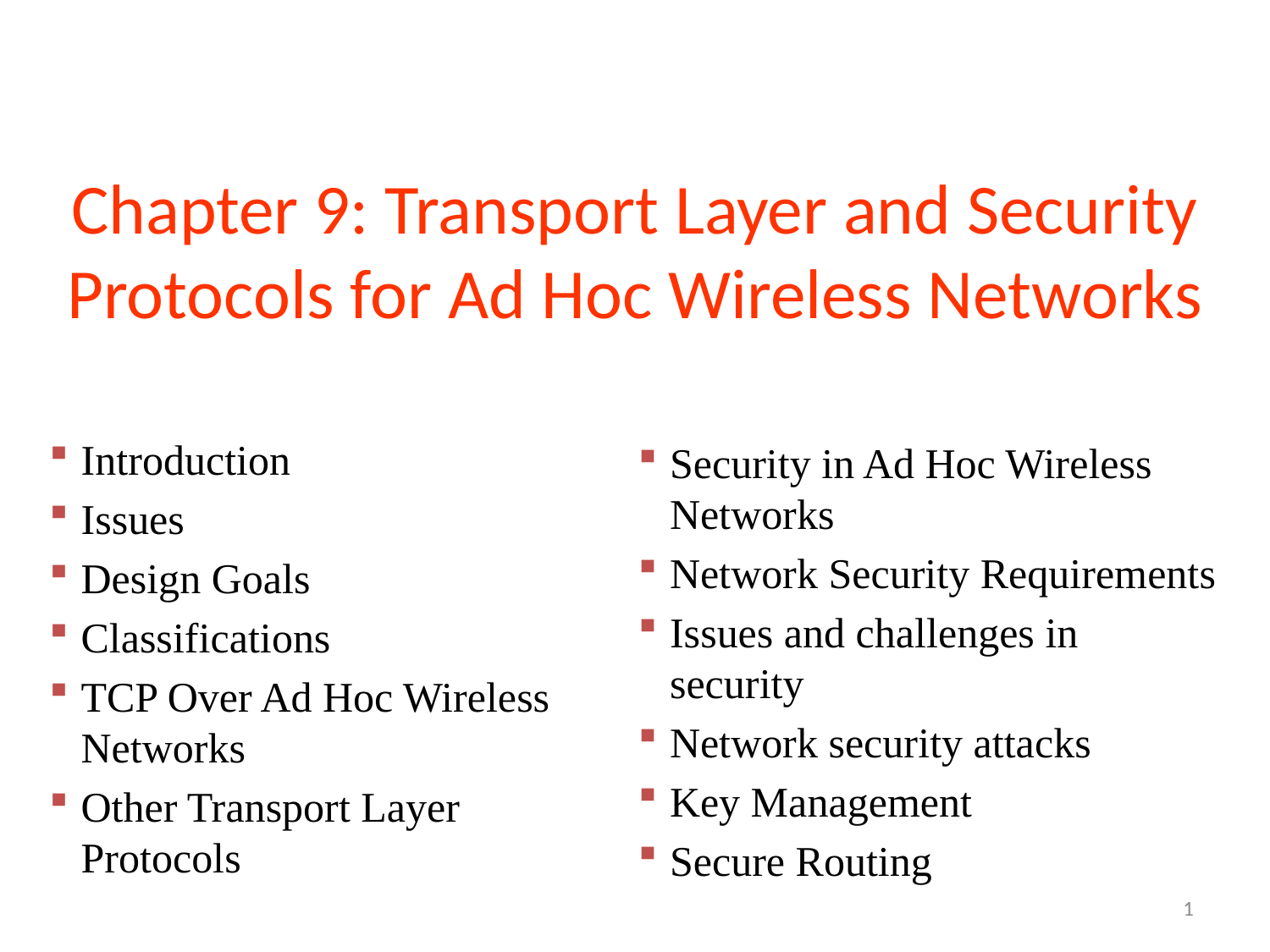

Chapter 9: Transport Layer and Security Protocols for Ad Hoc Wireless Networks
Introduction
Issues
Design Goals
Classifications
TCP Over Ad Hoc Wireless Networks
Other Transport Layer Protocols
Security in Ad Hoc Wireless Networks
Network Security Requirements
Issues and challenges in security
Network security attacks
Key Management
Secure Routing
1